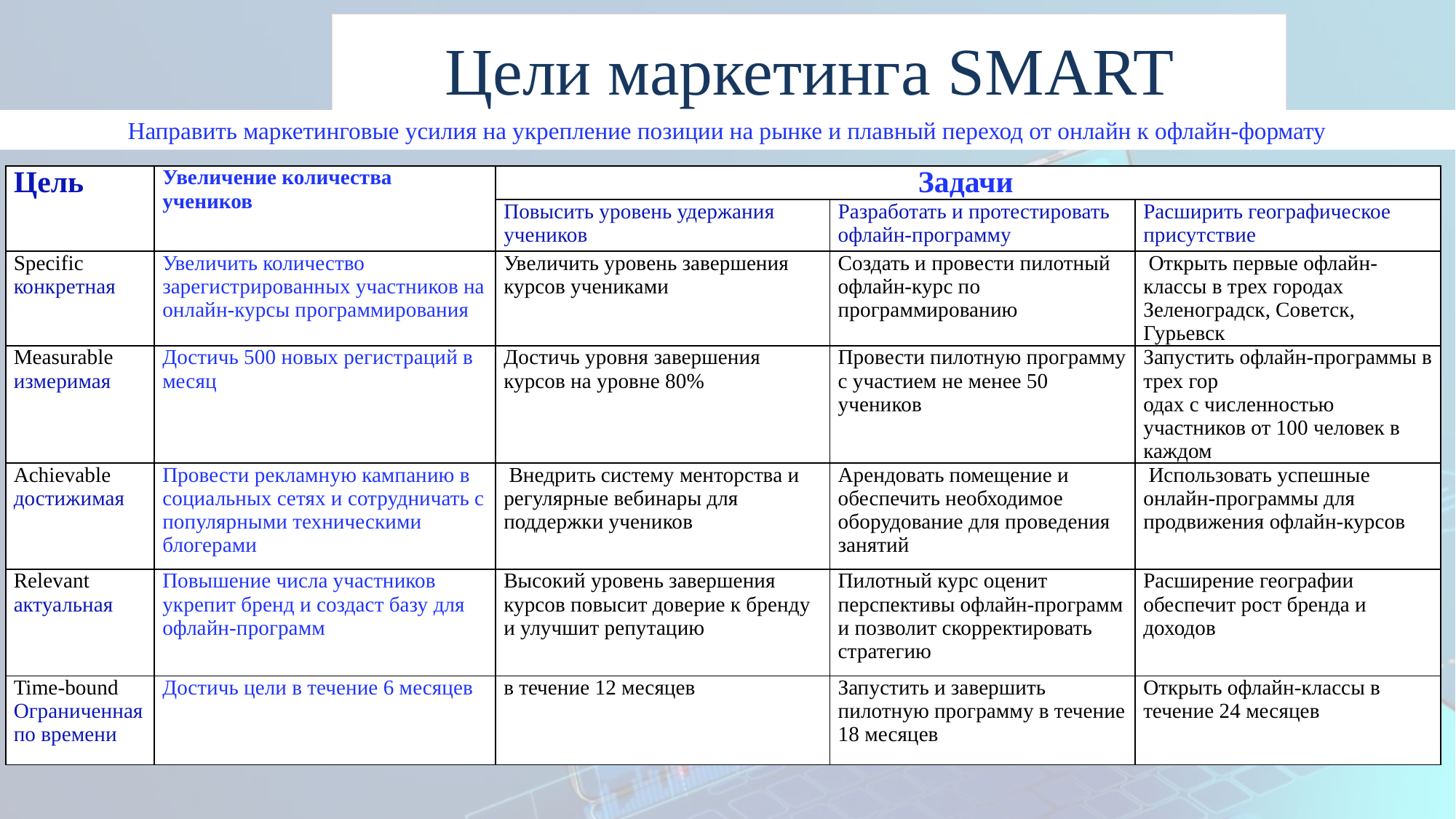

# Цели маркетинга SMART
Направить маркетинговые усилия на укрепление позиции на рынке и плавный переход от онлайн к офлайн-формату
| Цель | Увеличение количества учеников | Задачи |  |  |
| --- | --- | --- | --- | --- |
|  |  | Повысить уровень удержания учеников | Разработать и протестировать офлайн-программу | Расширить географическое присутствие |
| Specific конкретная | Увеличить количество зарегистрированных участников на онлайн-курсы программирования | Увеличить уровень завершения курсов учениками | Создать и провести пилотный офлайн-курс по программированию | Открыть первые офлайн-классы в трех городах Зеленоградск, Советск, Гурьевск |
| Measurable измеримая | Достичь 500 новых регистраций в месяц | Достичь уровня завершения курсов на уровне 80% | Провести пилотную программу с участием не менее 50 учеников | Запустить офлайн-программы в трех гор одах с численностью участников от 100 человек в каждом |
| Achievable достижимая | Провести рекламную кампанию в социальных сетях и сотрудничать с популярными техническими блогерами | Внедрить систему менторства и регулярные вебинары для поддержки учеников | Арендовать помещение и обеспечить необходимое оборудование для проведения занятий | Использовать успешные онлайн-программы для продвижения офлайн-курсов |
| Relevant актуальная | Повышение числа участников укрепит бренд и создаст базу для офлайн-программ | Высокий уровень завершения курсов повысит доверие к бренду и улучшит репутацию | Пилотный курс оценит перспективы офлайн-программ и позволит скорректировать стратегию | Расширение географии обеспечит рост бренда и доходов |
| Time-bound Ограниченная по времени | Достичь цели в течение 6 месяцев | в течение 12 месяцев | Запустить и завершить пилотную программу в течение 18 месяцев | Открыть офлайн-классы в течение 24 месяцев |